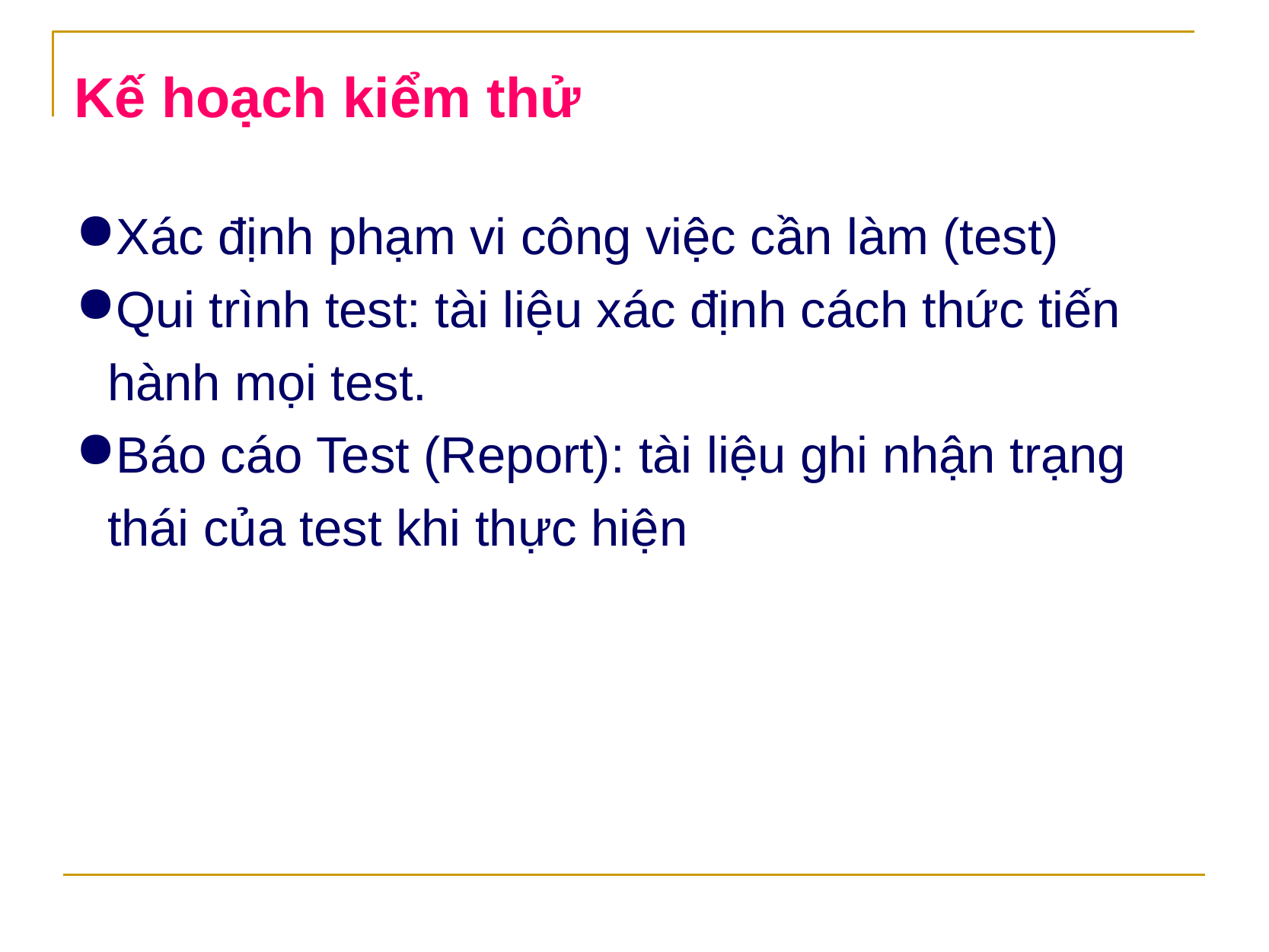

Kế hoạch kiểm thử
Xác định phạm vi công việc cần làm (test)
Qui trình test: tài liệu xác định cách thức tiến hành mọi test.
Báo cáo Test (Report): tài liệu ghi nhận trạng thái của test khi thực hiện